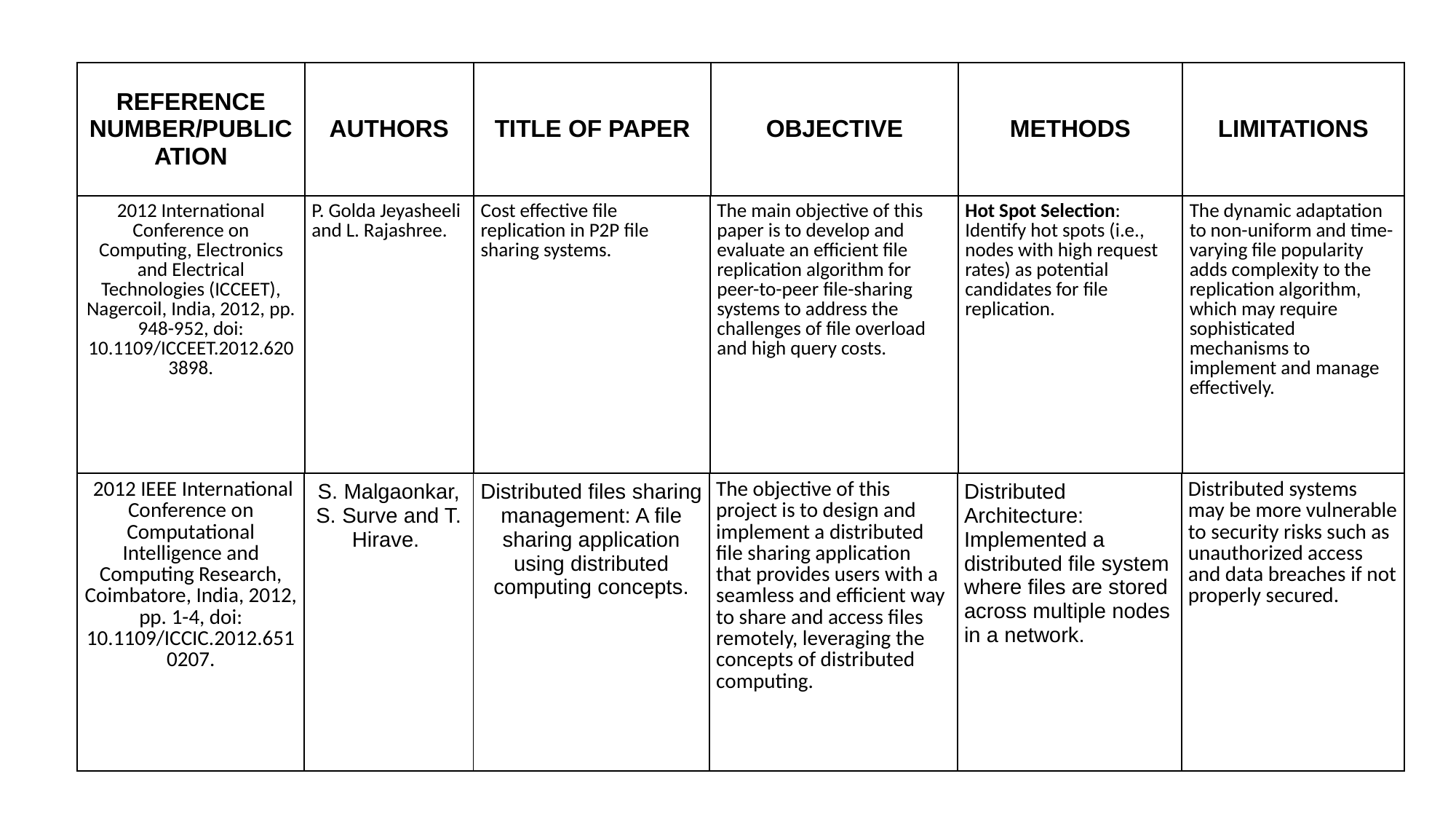

| REFERENCE NUMBER/PUBLICATION | AUTHORS | TITLE OF PAPER | OBJECTIVE | METHODS | LIMITATIONS |
| --- | --- | --- | --- | --- | --- |
| 2012 International Conference on Computing, Electronics and Electrical Technologies (ICCEET), Nagercoil, India, 2012, pp. 948-952, doi: 10.1109/ICCEET.2012.6203898. | P. Golda Jeyasheeli and L. Rajashree. | Cost effective file replication in P2P file sharing systems. | The main objective of this paper is to develop and evaluate an efficient file replication algorithm for peer-to-peer file-sharing systems to address the challenges of file overload and high query costs. | Hot Spot Selection: Identify hot spots (i.e., nodes with high request rates) as potential candidates for file replication. | The dynamic adaptation to non-uniform and time-varying file popularity adds complexity to the replication algorithm, which may require sophisticated mechanisms to implement and manage effectively. |
| --- | --- | --- | --- | --- | --- |

| 2012 IEEE International Conference on Computational Intelligence and Computing Research, Coimbatore, India, 2012, pp. 1-4, doi: 10.1109/ICCIC.2012.6510207. | S. Malgaonkar, S. Surve and T. Hirave. | Distributed files sharing management: A file sharing application using distributed computing concepts. | The objective of this project is to design and implement a distributed file sharing application that provides users with a seamless and efficient way to share and access files remotely, leveraging the concepts of distributed computing. | Distributed Architecture: Implemented a distributed file system where files are stored across multiple nodes in a network. | Distributed systems may be more vulnerable to security risks such as unauthorized access and data breaches if not properly secured. |
| --- | --- | --- | --- | --- | --- |